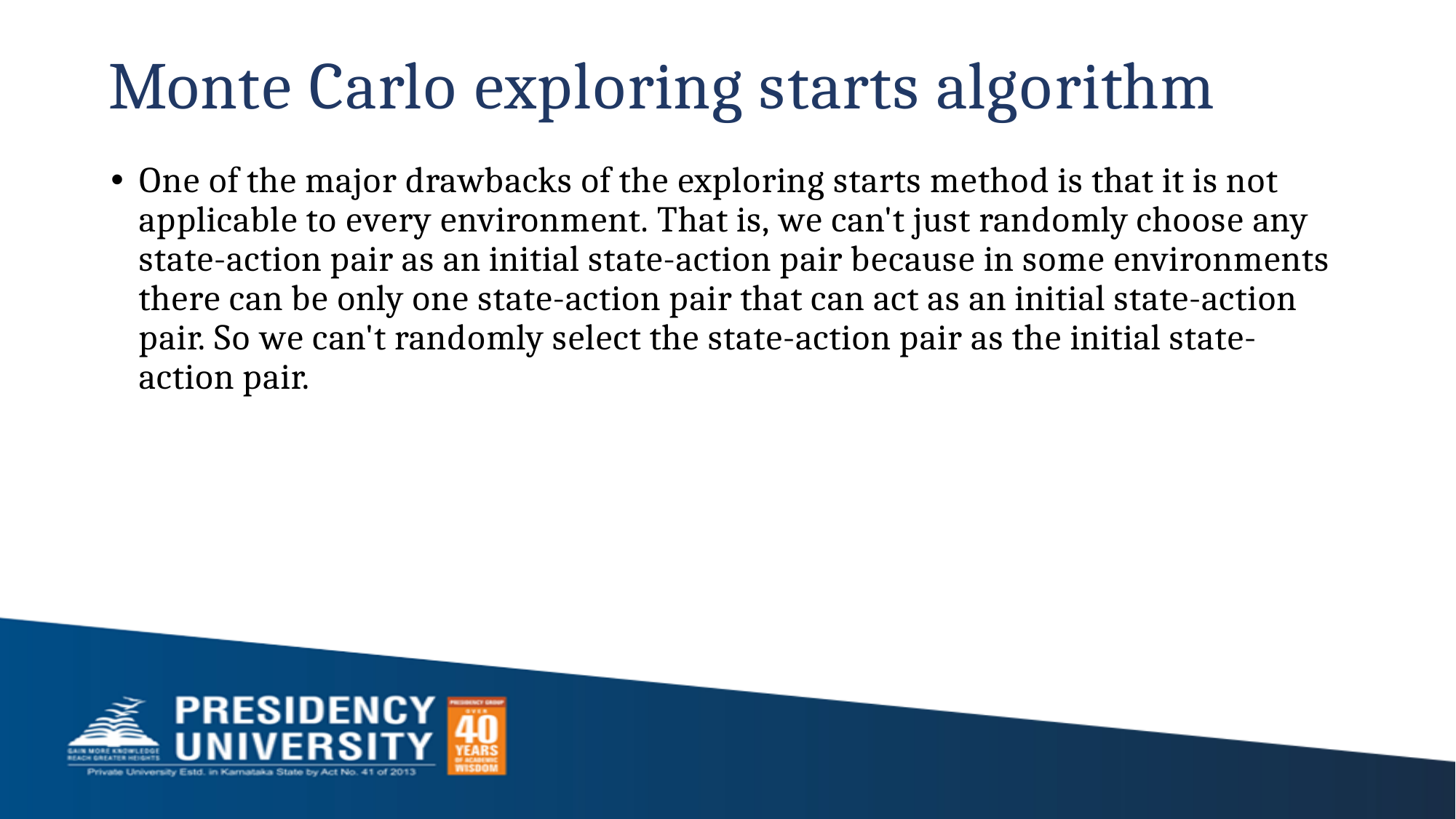

# Monte Carlo exploring starts algorithm
One of the major drawbacks of the exploring starts method is that it is not applicable to every environment. That is, we can't just randomly choose any state-action pair as an initial state-action pair because in some environments there can be only one state-action pair that can act as an initial state-action pair. So we can't randomly select the state-action pair as the initial state-action pair.